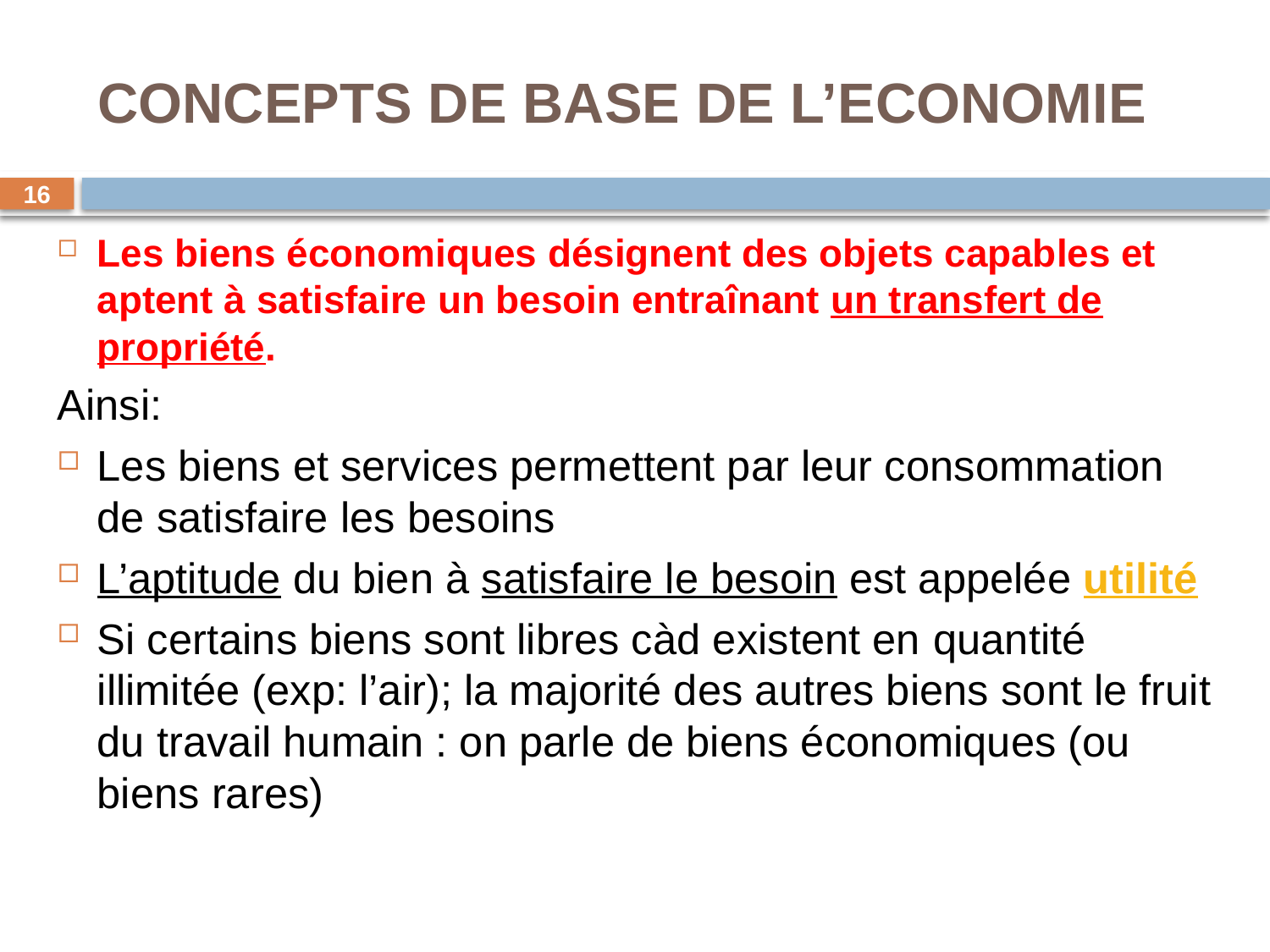

# CONCEPTS DE BASE DE L’ECONOMIE
16
Les biens économiques désignent des objets capables et aptent à satisfaire un besoin entraînant un transfert de propriété.
Ainsi:
Les biens et services permettent par leur consommation de satisfaire les besoins
L’aptitude du bien à satisfaire le besoin est appelée utilité
Si certains biens sont libres càd existent en quantité illimitée (exp: l’air); la majorité des autres biens sont le fruit du travail humain : on parle de biens économiques (ou biens rares)